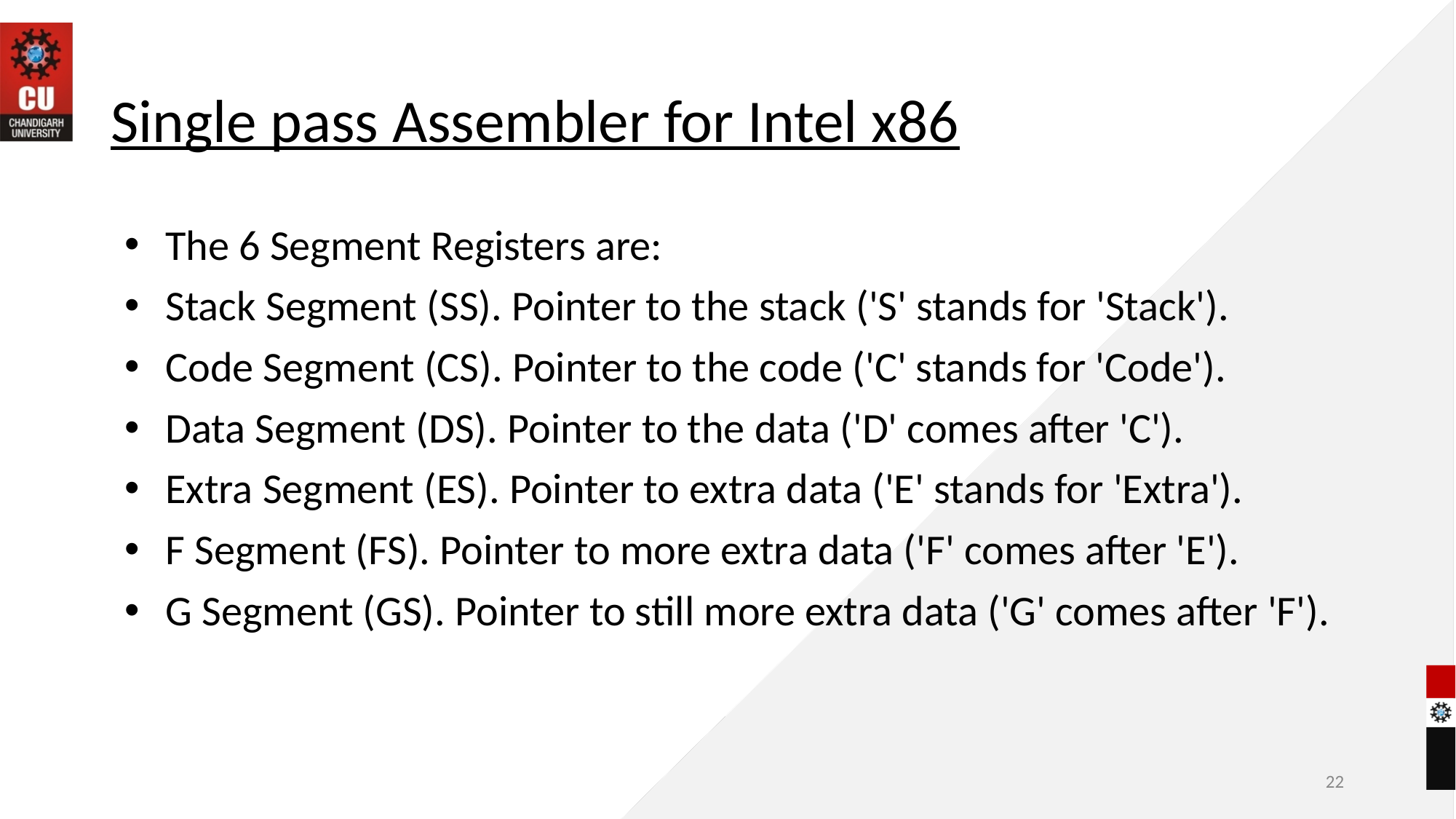

# Single pass Assembler for Intel x86
The 6 Segment Registers are:
Stack Segment (SS). Pointer to the stack ('S' stands for 'Stack').
Code Segment (CS). Pointer to the code ('C' stands for 'Code').
Data Segment (DS). Pointer to the data ('D' comes after 'C').
Extra Segment (ES). Pointer to extra data ('E' stands for 'Extra').
F Segment (FS). Pointer to more extra data ('F' comes after 'E').
G Segment (GS). Pointer to still more extra data ('G' comes after 'F').
22